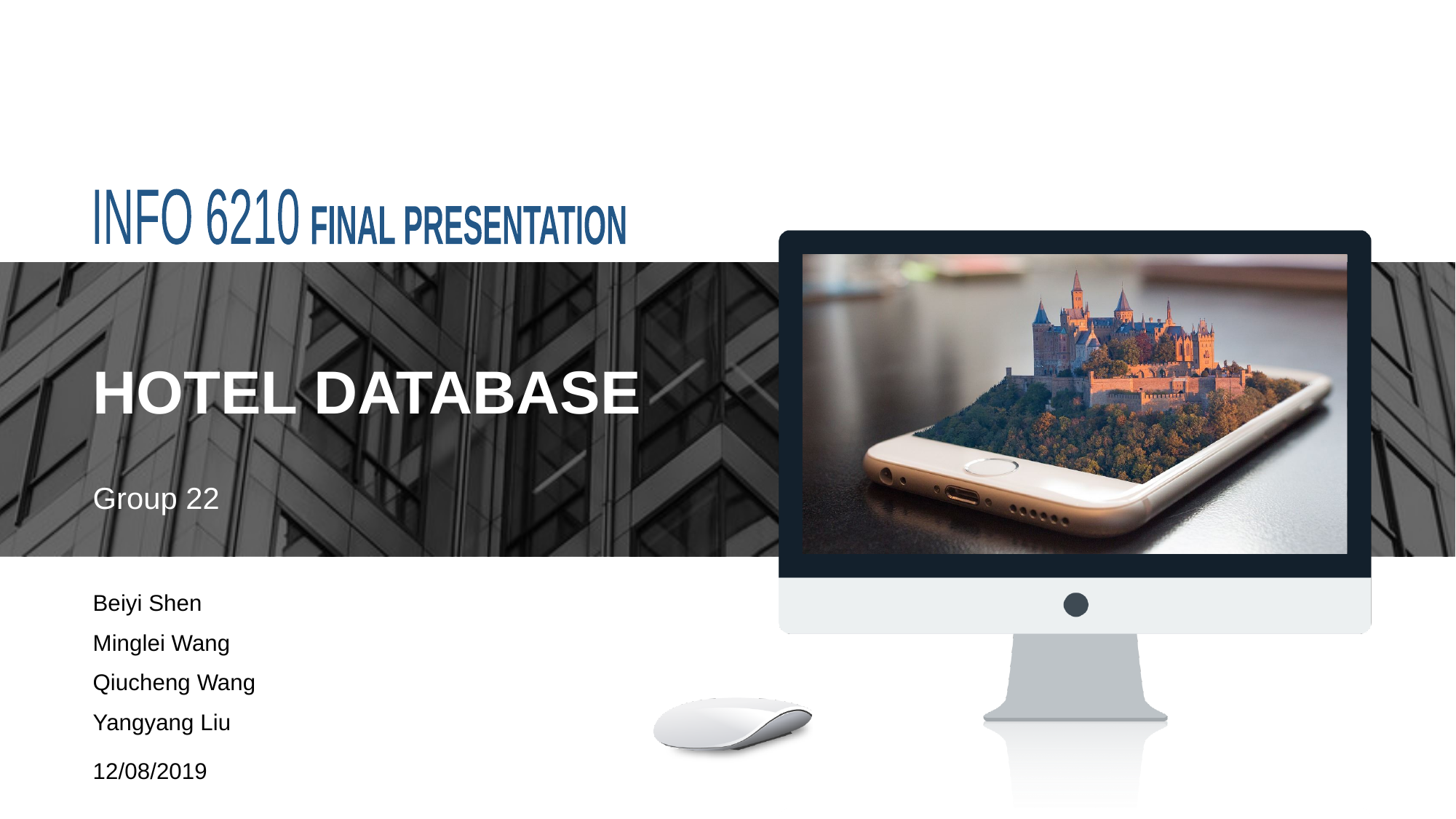

FINAL PRESENTATION
INFO 6210
# HOTEL DATABASE
Group 22
Beiyi Shen
Minglei Wang
Qiucheng Wang
Yangyang Liu

12/08/2019